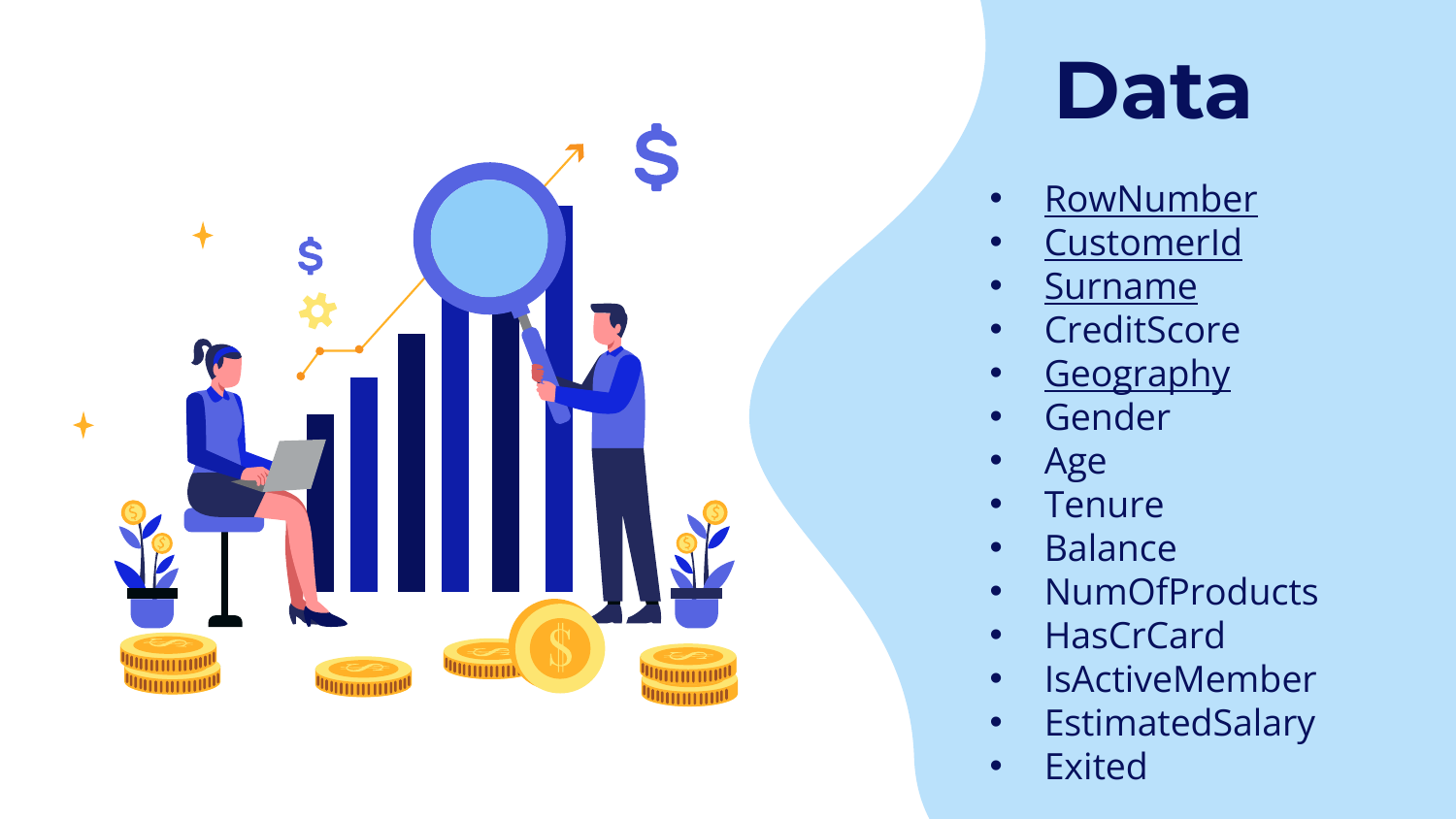

# Data

RowNumber
CustomerId
Surname
CreditScore
Geography
Gender
Age
Tenure
Balance
NumOfProducts
HasCrCard
IsActiveMember
EstimatedSalary
Exited